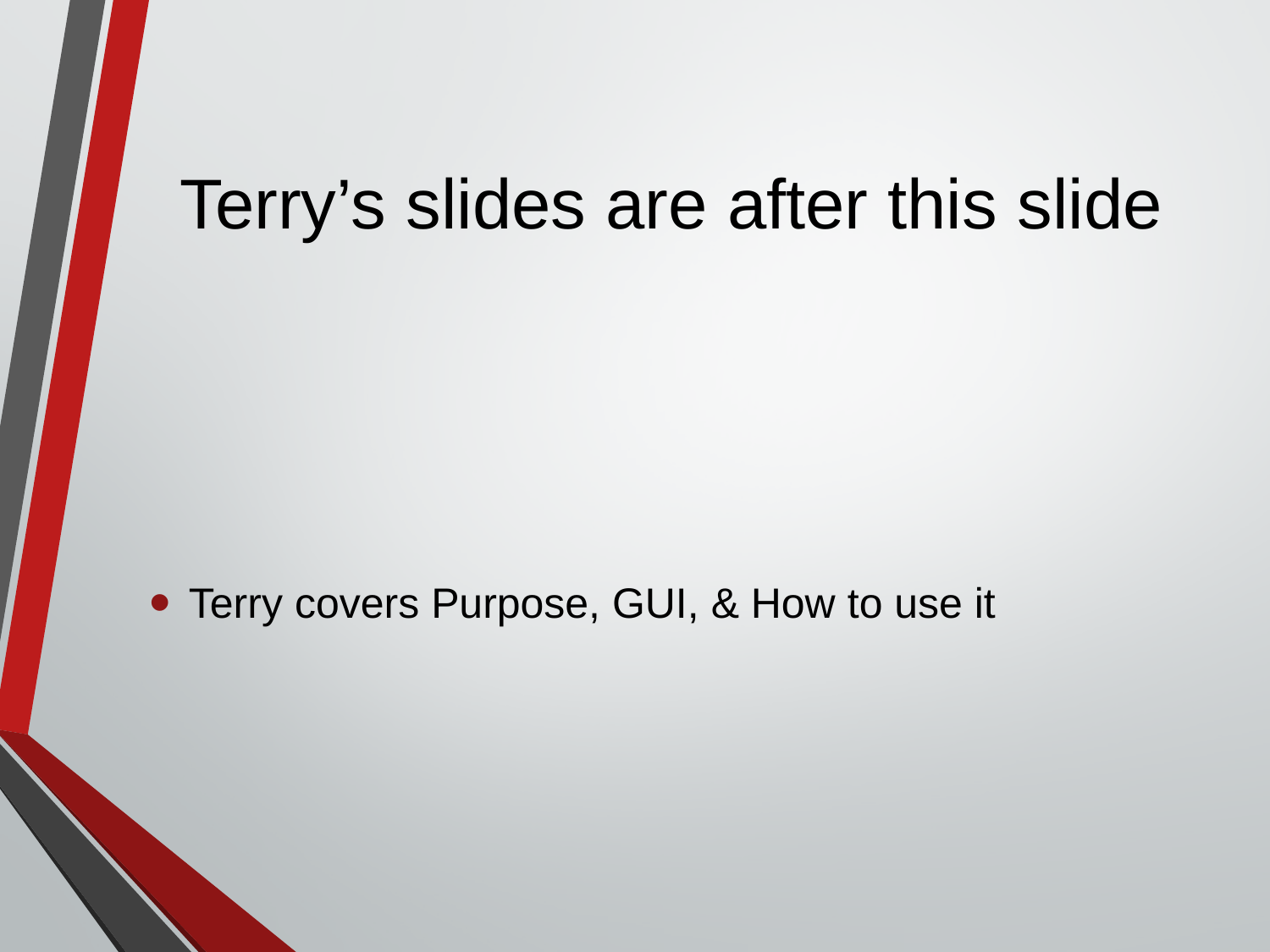

# Terry’s slides are after this slide
Terry covers Purpose, GUI, & How to use it